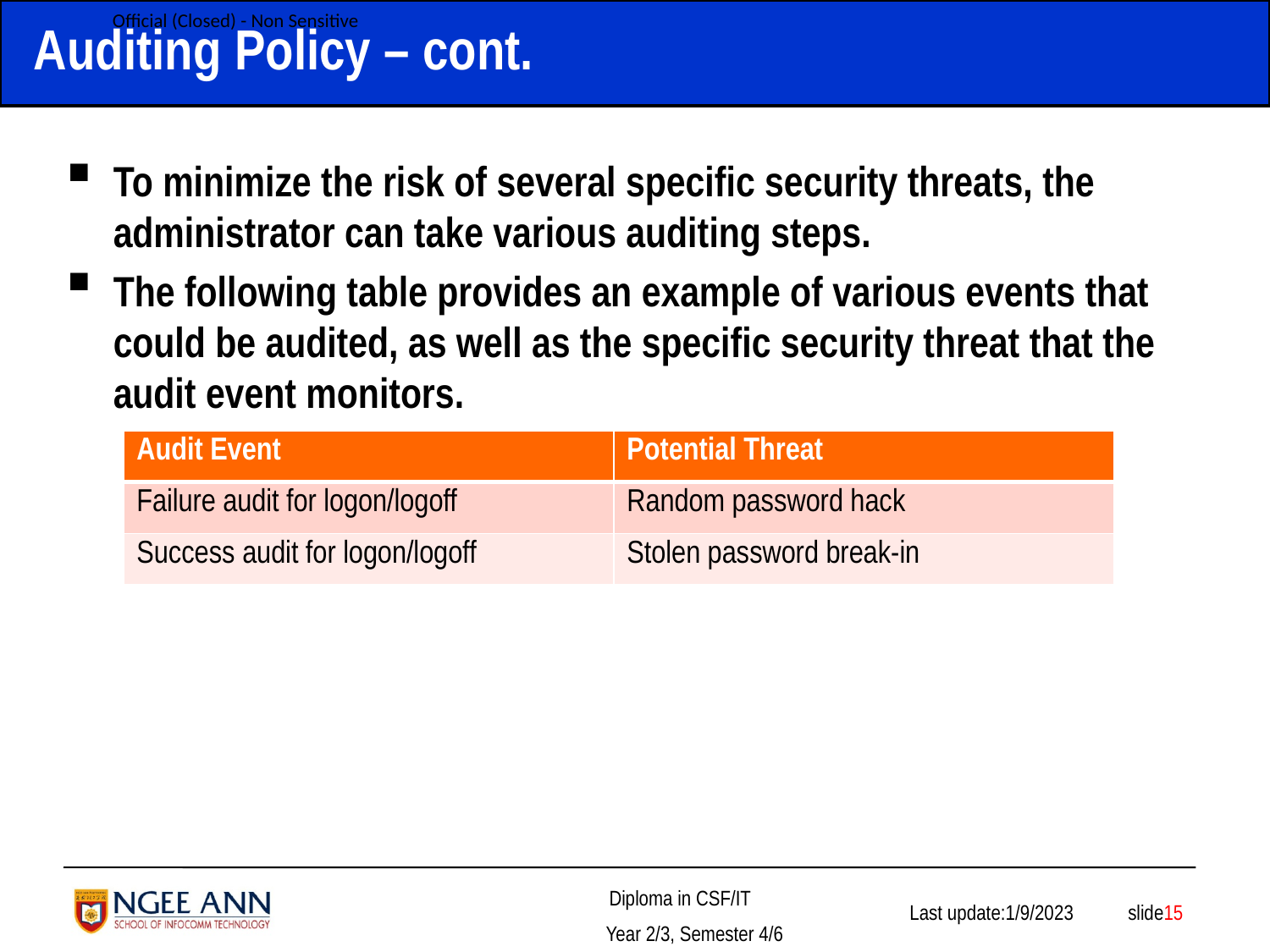

# Auditing Policy – cont.
To minimize the risk of several specific security threats, the administrator can take various auditing steps.
The following table provides an example of various events that could be audited, as well as the specific security threat that the audit event monitors.

| Audit Event | Potential Threat |
| --- | --- |
| Failure audit for logon/logoff | Random password hack |
| Success audit for logon/logoff | Stolen password break-in |
    slide15